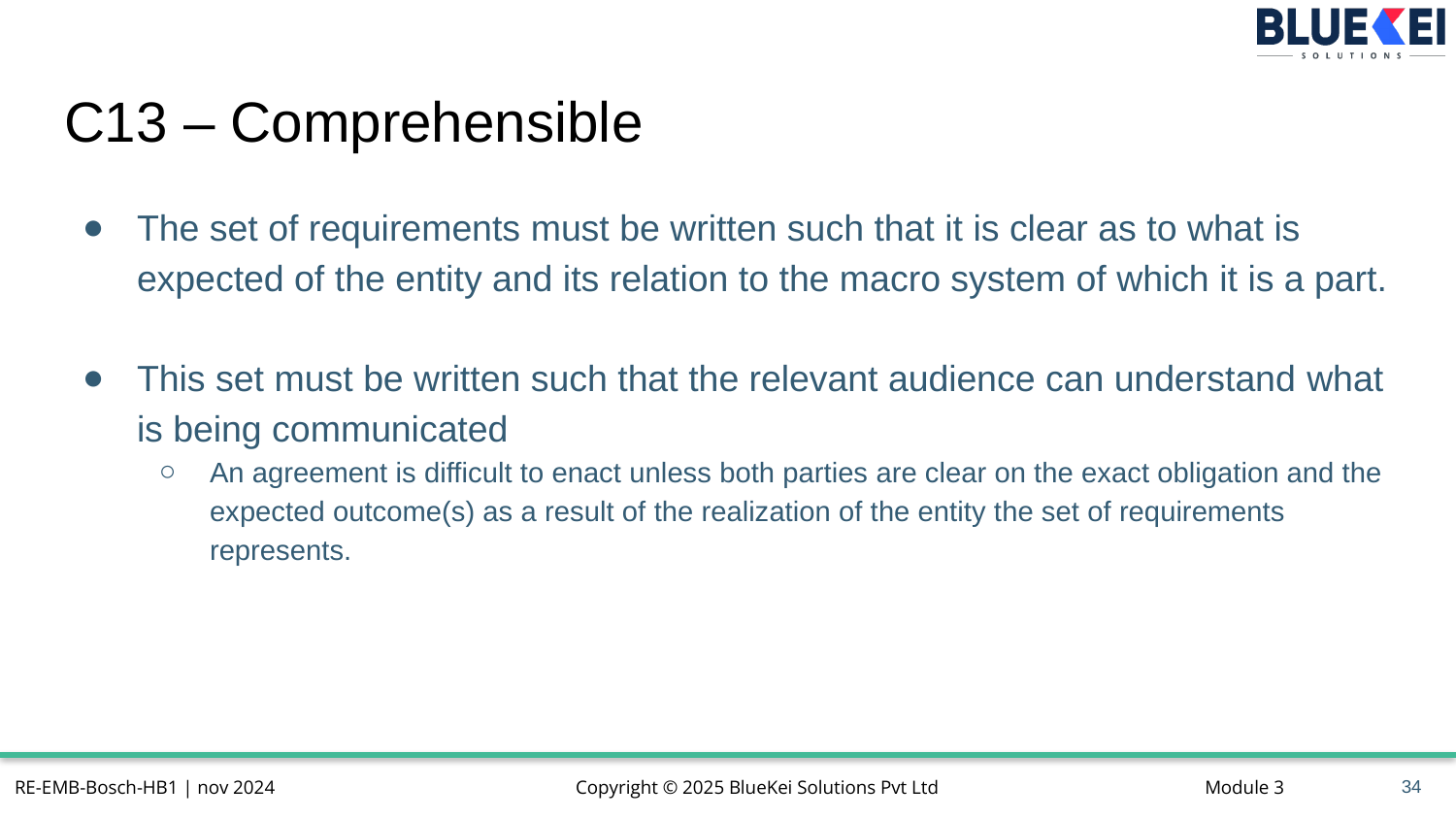

# C13 – Comprehensible
The set of requirements must be written such that it is clear as to what is expected of the entity and its relation to the macro system of which it is a part.

This set must be written such that the relevant audience can understand what is being communicated
An agreement is difficult to enact unless both parties are clear on the exact obligation and the expected outcome(s) as a result of the realization of the entity the set of requirements represents.
34